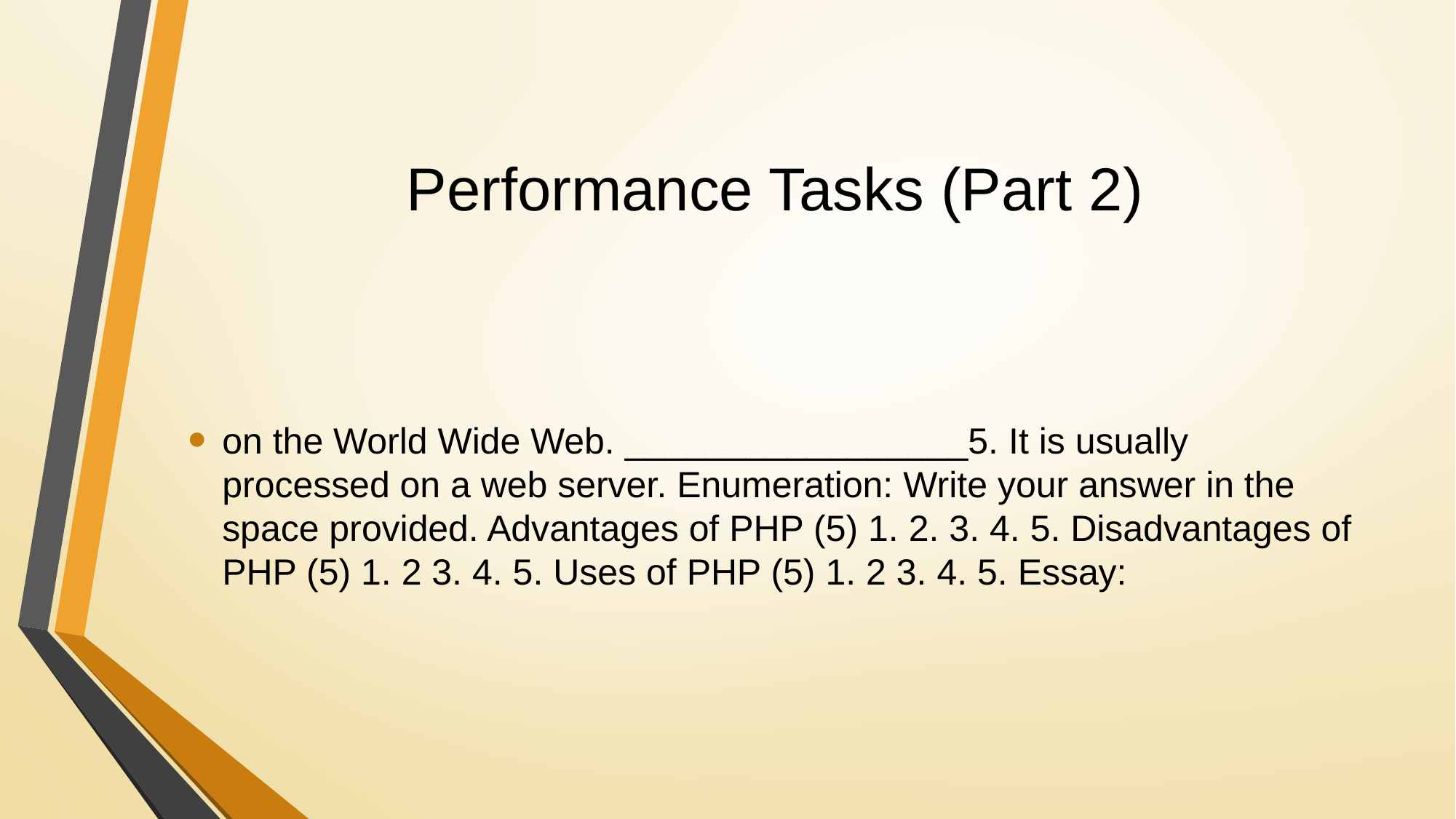

# Performance Tasks (Part 2)
on the World Wide Web. _________________5. It is usually processed on a web server. Enumeration: Write your answer in the space provided. Advantages of PHP (5) 1. 2. 3. 4. 5. Disadvantages of PHP (5) 1. 2 3. 4. 5. Uses of PHP (5) 1. 2 3. 4. 5. Essay: